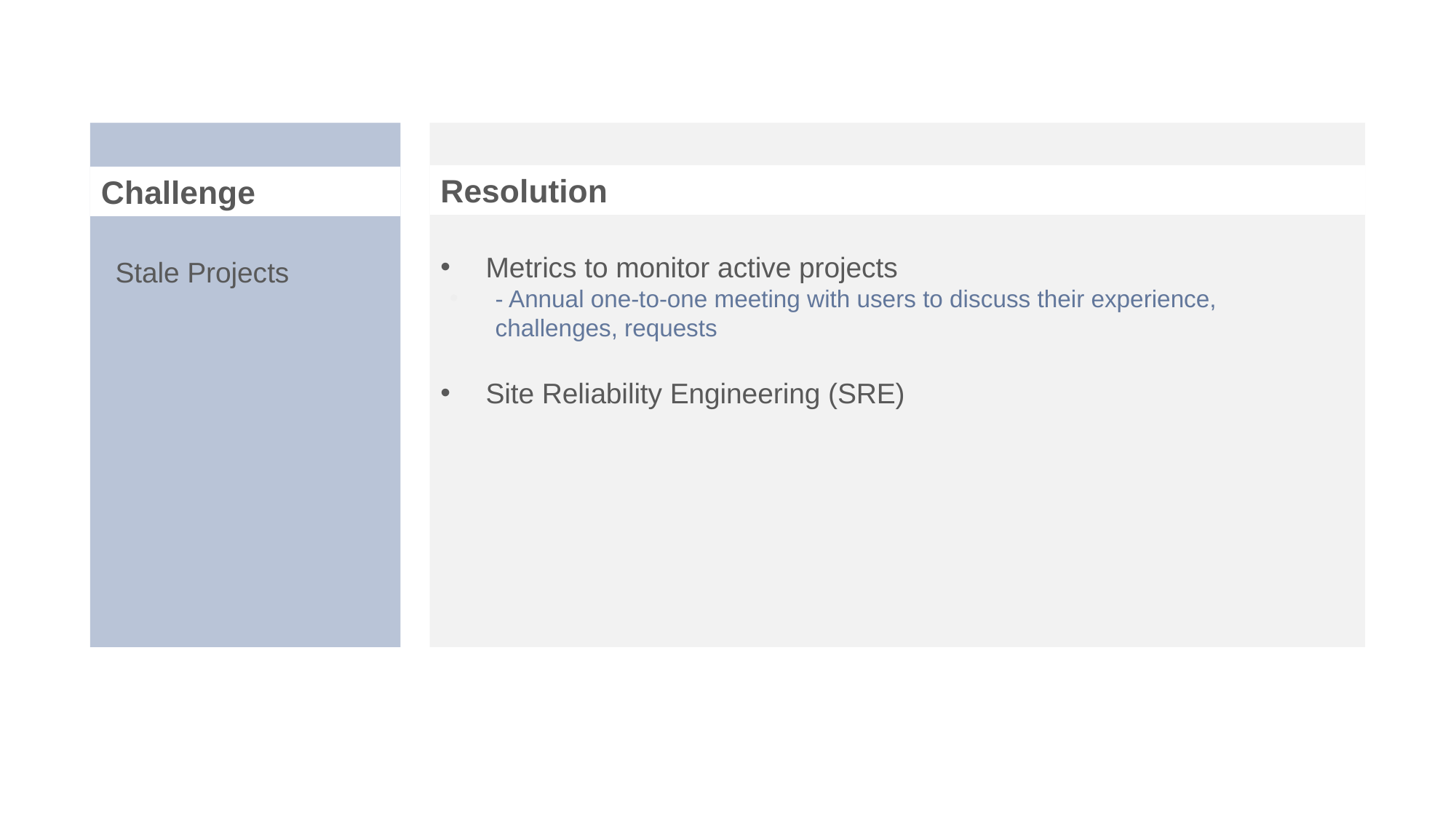

Resolution
Challenge

Metrics to monitor active projects
- Annual one-to-one meeting with users to discuss their experience, challenges, requests

Site Reliability Engineering (SRE)

Stale Projects
Populating images internally => Nexus\
RWX NFS  ( issues NFS for development )  manual provisionin Recycle, deprecated but works, it deletes the data unless overridden in the API server
GPU operator
Some solutions  not HTTP/HTTPS
Monitoring vendor
Podman, skopeo